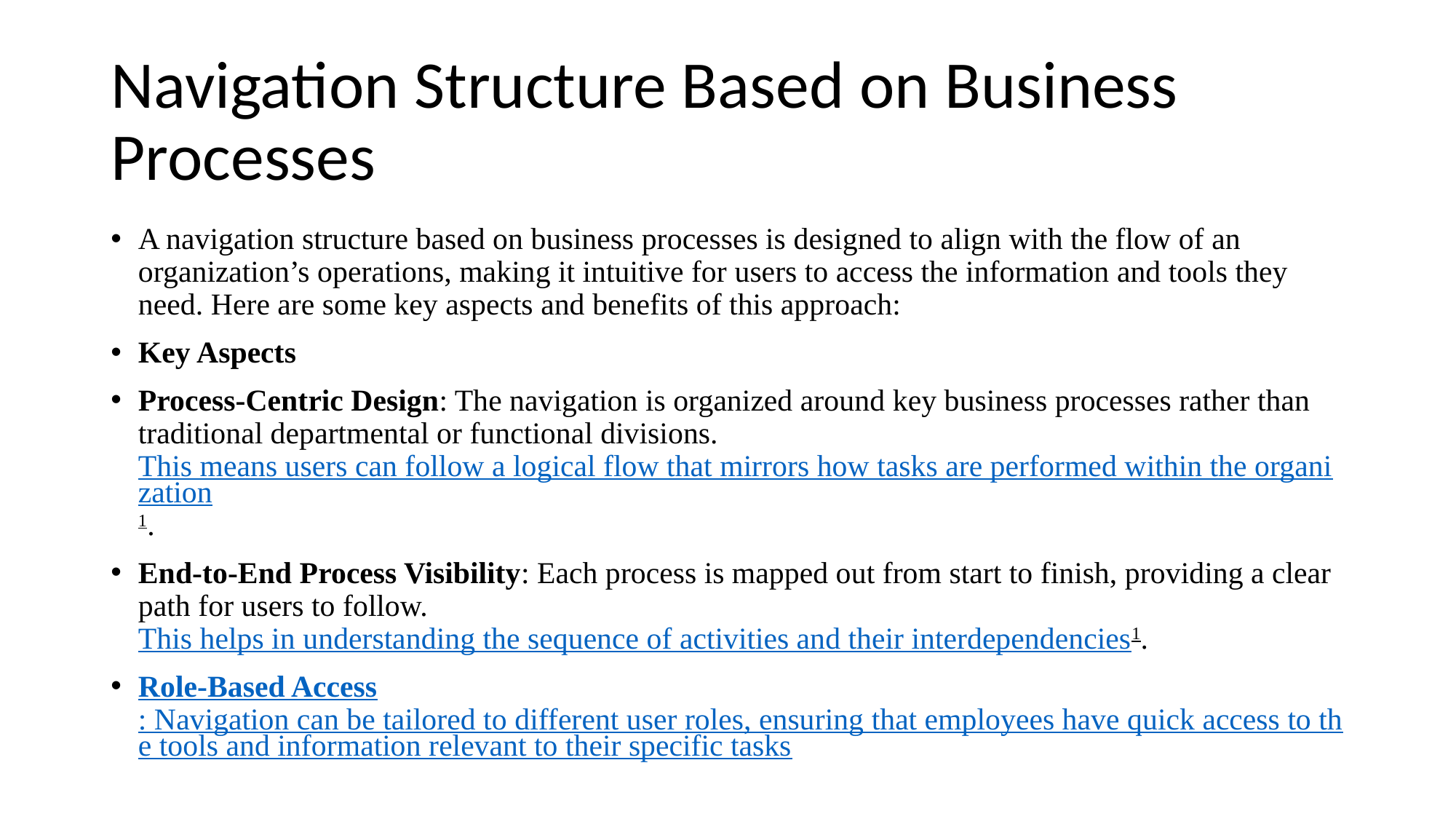

# Navigation Structure Based on Business Processes
A navigation structure based on business processes is designed to align with the flow of an organization’s operations, making it intuitive for users to access the information and tools they need. Here are some key aspects and benefits of this approach:
Key Aspects
Process-Centric Design: The navigation is organized around key business processes rather than traditional departmental or functional divisions. This means users can follow a logical flow that mirrors how tasks are performed within the organization1.
End-to-End Process Visibility: Each process is mapped out from start to finish, providing a clear path for users to follow. This helps in understanding the sequence of activities and their interdependencies1.
Role-Based Access: Navigation can be tailored to different user roles, ensuring that employees have quick access to the tools and information relevant to their specific tasks